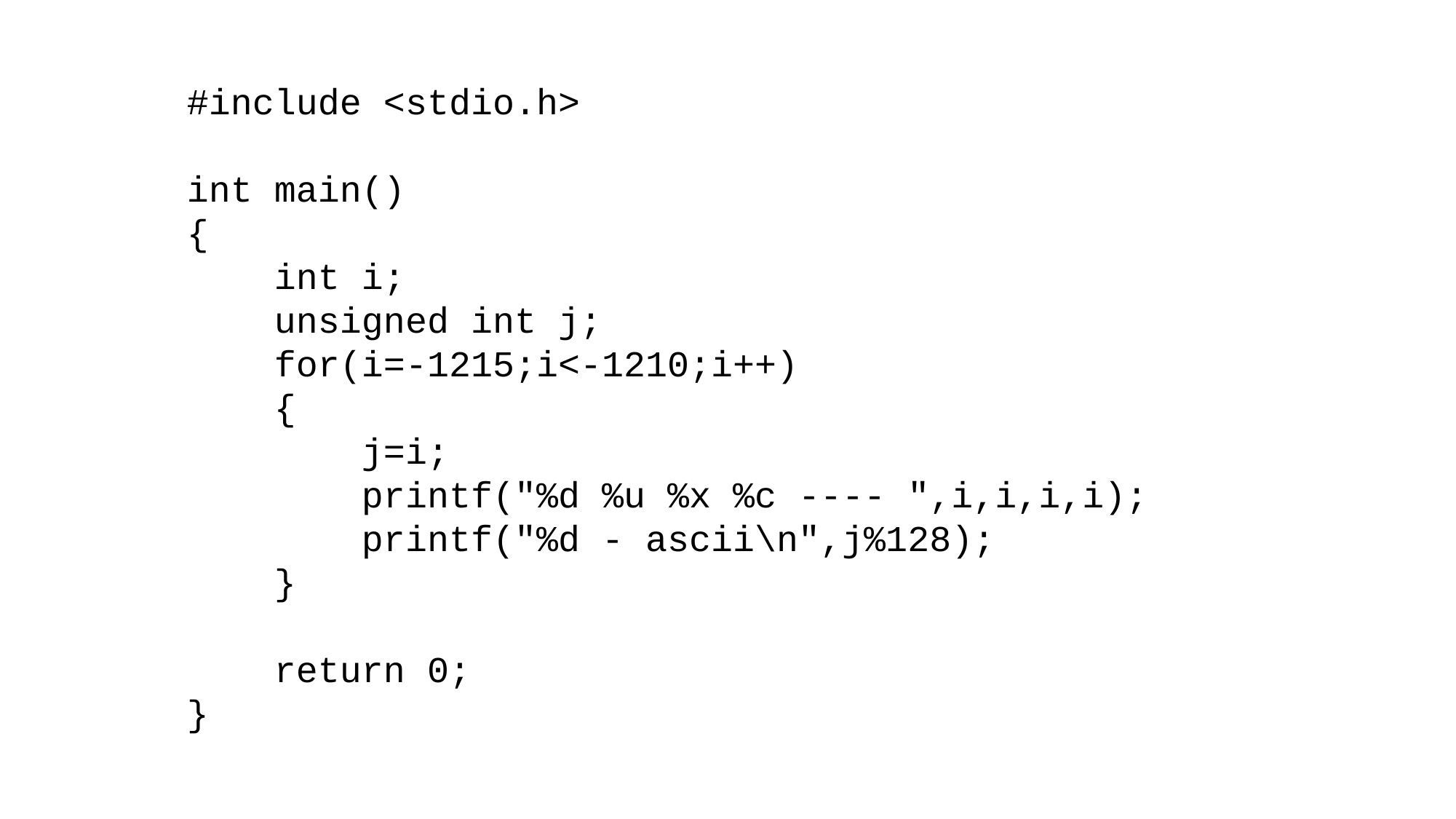

#include <stdio.h>
int main()
{
    int i;
    unsigned int j;
    for(i=-1215;i<-1210;i++)
    {
        j=i;
        printf("%d %u %x %c ---- ",i,i,i,i);
        printf("%d - ascii\n",j%128);
    }
    return 0;
}